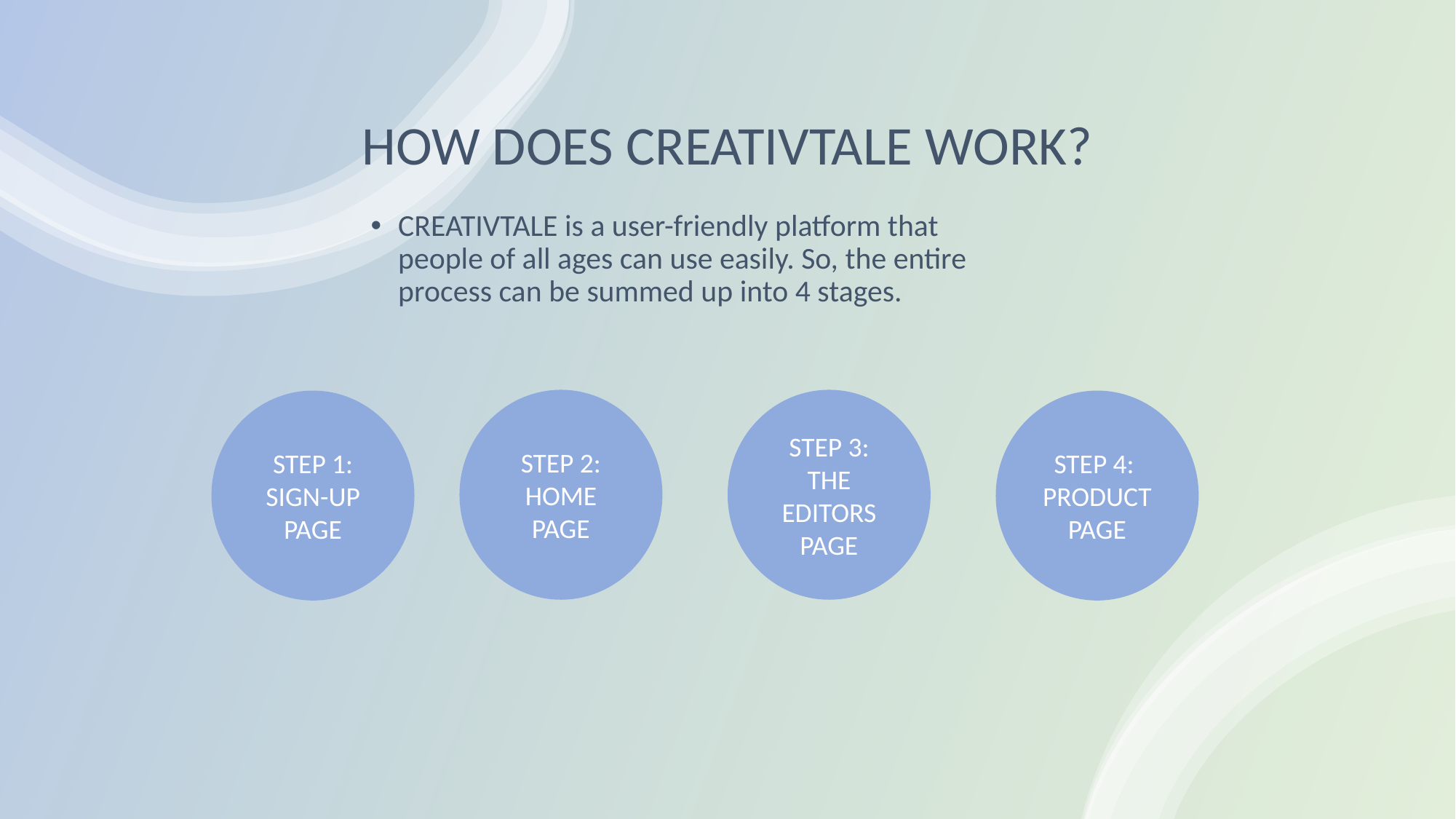

# HOW DOES CREATIVTALE WORK?
CREATIVTALE is a user-friendly platform that people of all ages can use easily. So, the entire process can be summed up into 4 stages.

STEP 3:
THE EDITORS
PAGE
STEP 2:
HOME PAGE
STEP 1:
SIGN-UP
PAGE
STEP 4:
PRODUCT PAGE